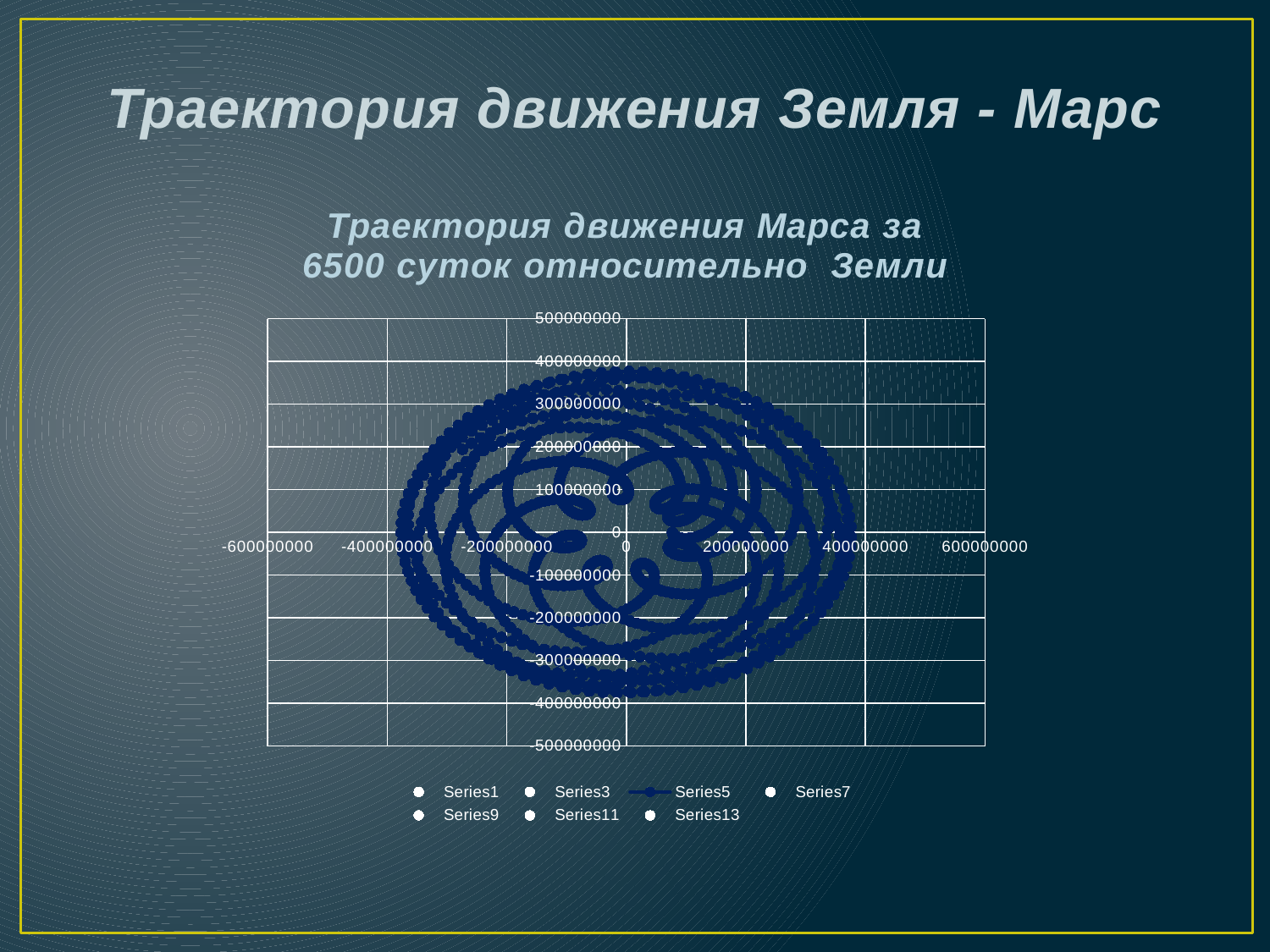

# Траектория движения Земля - Марс

### Chart: Траектория движения Марса за 6500 суток относительно  Земли

| Category |  |  |  |  |  |  |  |
|---|---|---|---|---|---|---|---|